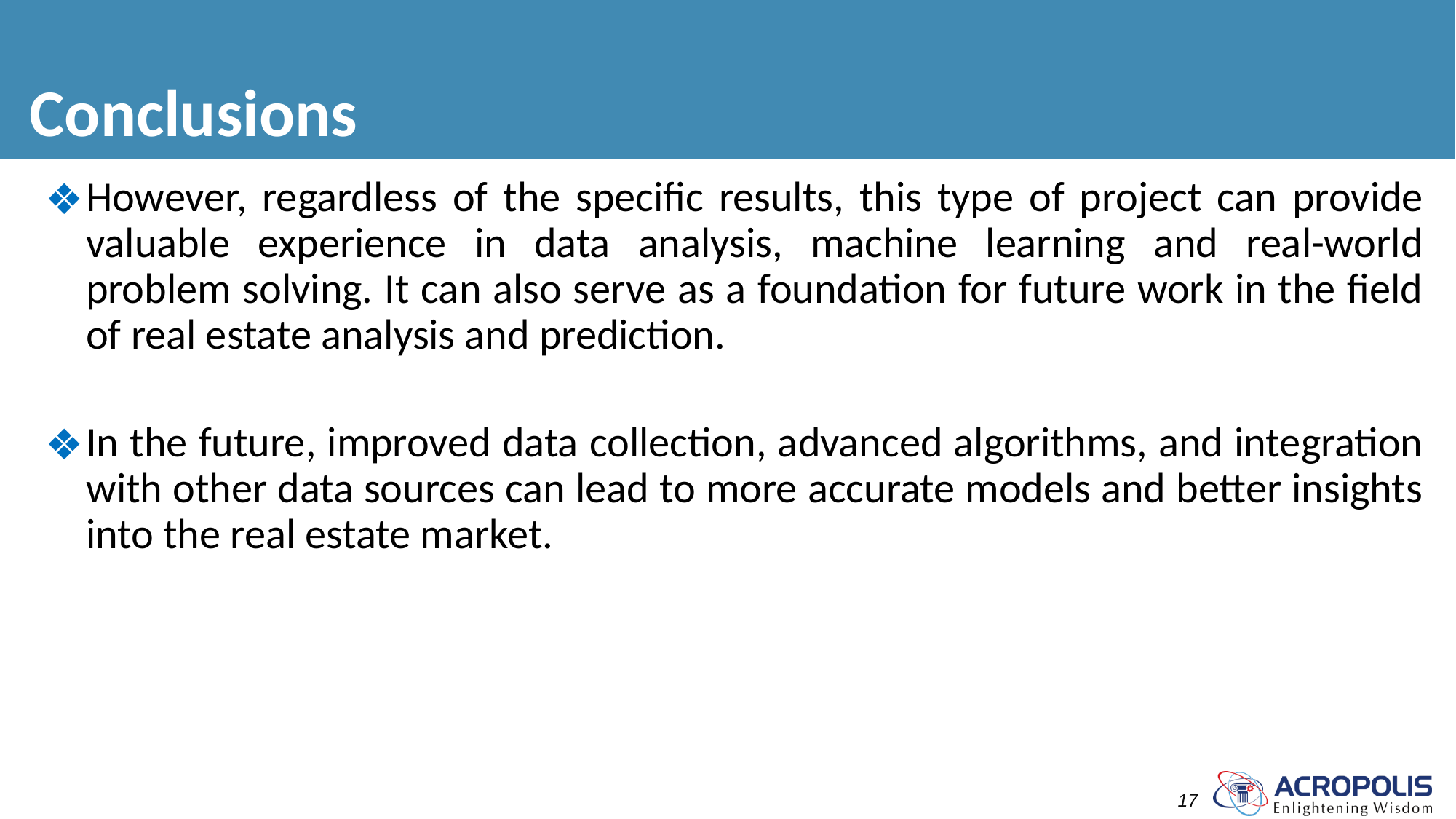

# Conclusions
However, regardless of the specific results, this type of project can provide valuable experience in data analysis, machine learning and real-world problem solving. It can also serve as a foundation for future work in the field of real estate analysis and prediction.

In the future, improved data collection, advanced algorithms, and integration with other data sources can lead to more accurate models and better insights into the real estate market.

17